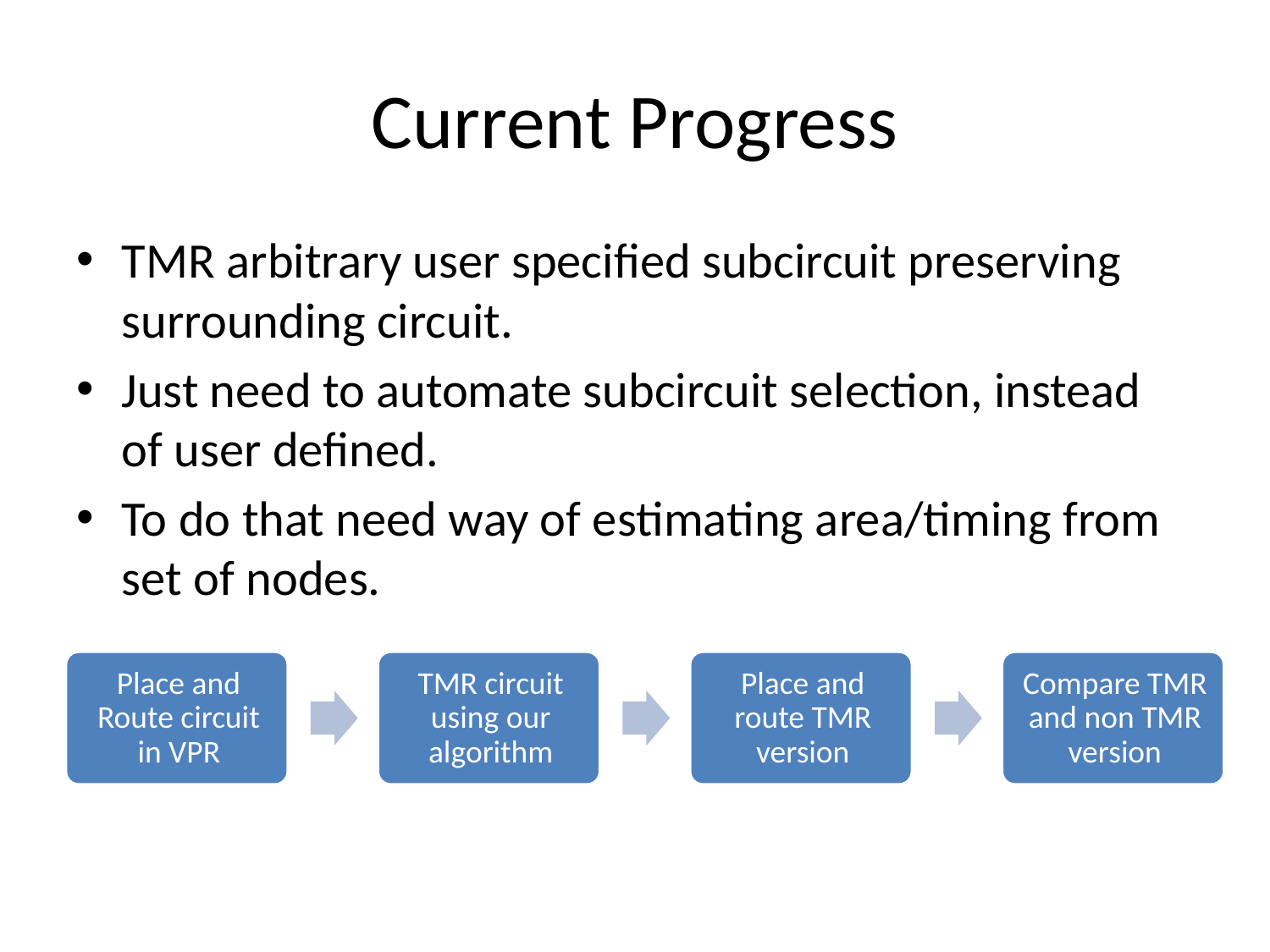

# Current Progress
TMR arbitrary user specified subcircuit preserving surrounding circuit.
Just need to automate subcircuit selection, instead of user defined.
To do that need way of estimating area/timing from set of nodes.
Place and Route circuit in VPR

TMR circuit using our algorithm

Place and route TMR version

Compare TMR and non TMR version